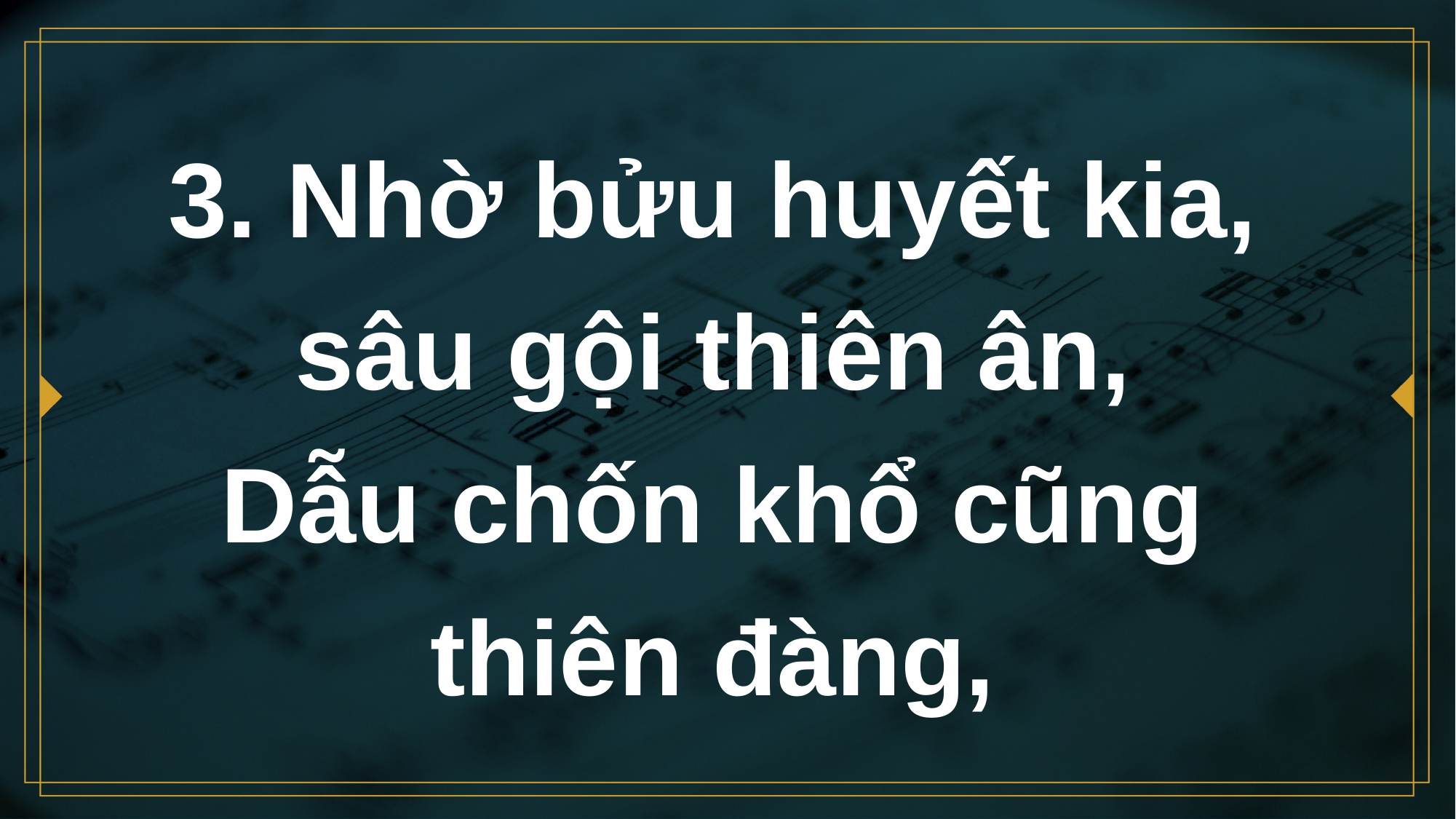

# 3. Nhờ bửu huyết kia, sâu gội thiên ân, Dẫu chốn khổ cũng thiên đàng,